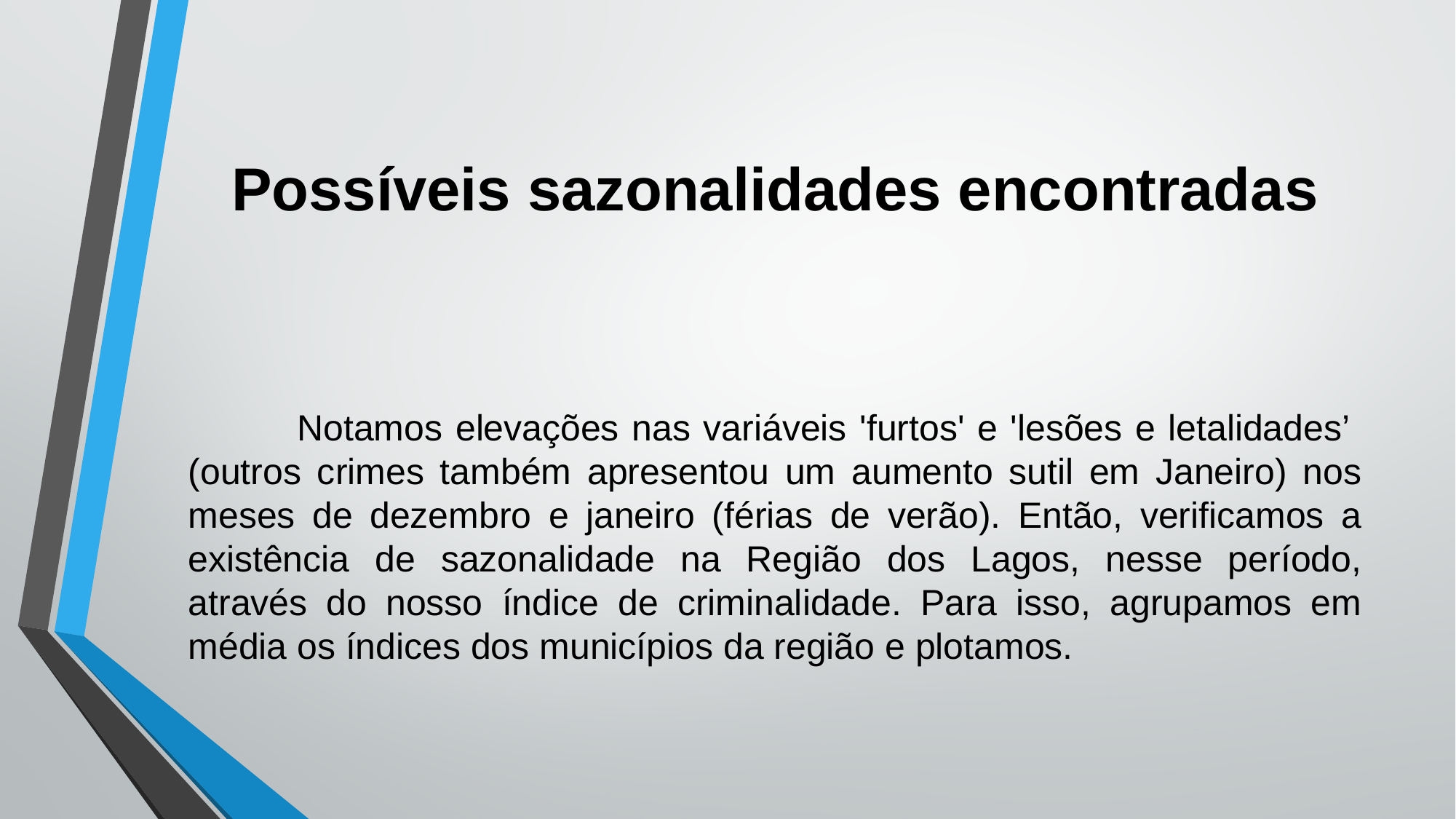

# Possíveis sazonalidades encontradas

	Notamos elevações nas variáveis 'furtos' e 'lesões e letalidades’  (outros crimes também apresentou um aumento sutil em Janeiro) nos meses de dezembro e janeiro (férias de verão). Então, verificamos a existência de sazonalidade na Região dos Lagos, nesse período, através do nosso índice de criminalidade. Para isso, agrupamos em média os índices dos municípios da região e plotamos.